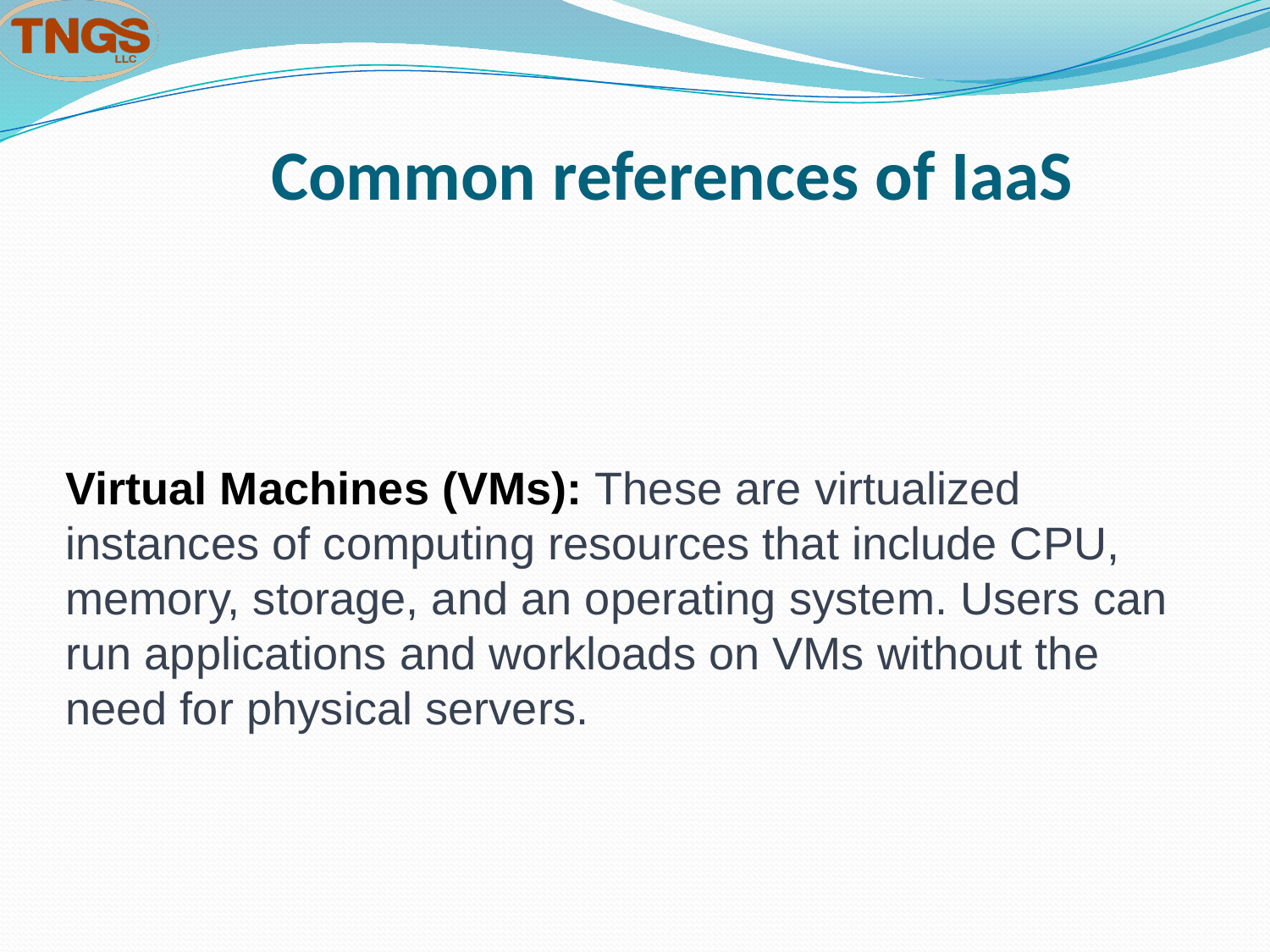

# Common references of IaaS
Virtual Machines (VMs): These are virtualized instances of computing resources that include CPU, memory, storage, and an operating system. Users can run applications and workloads on VMs without the need for physical servers.